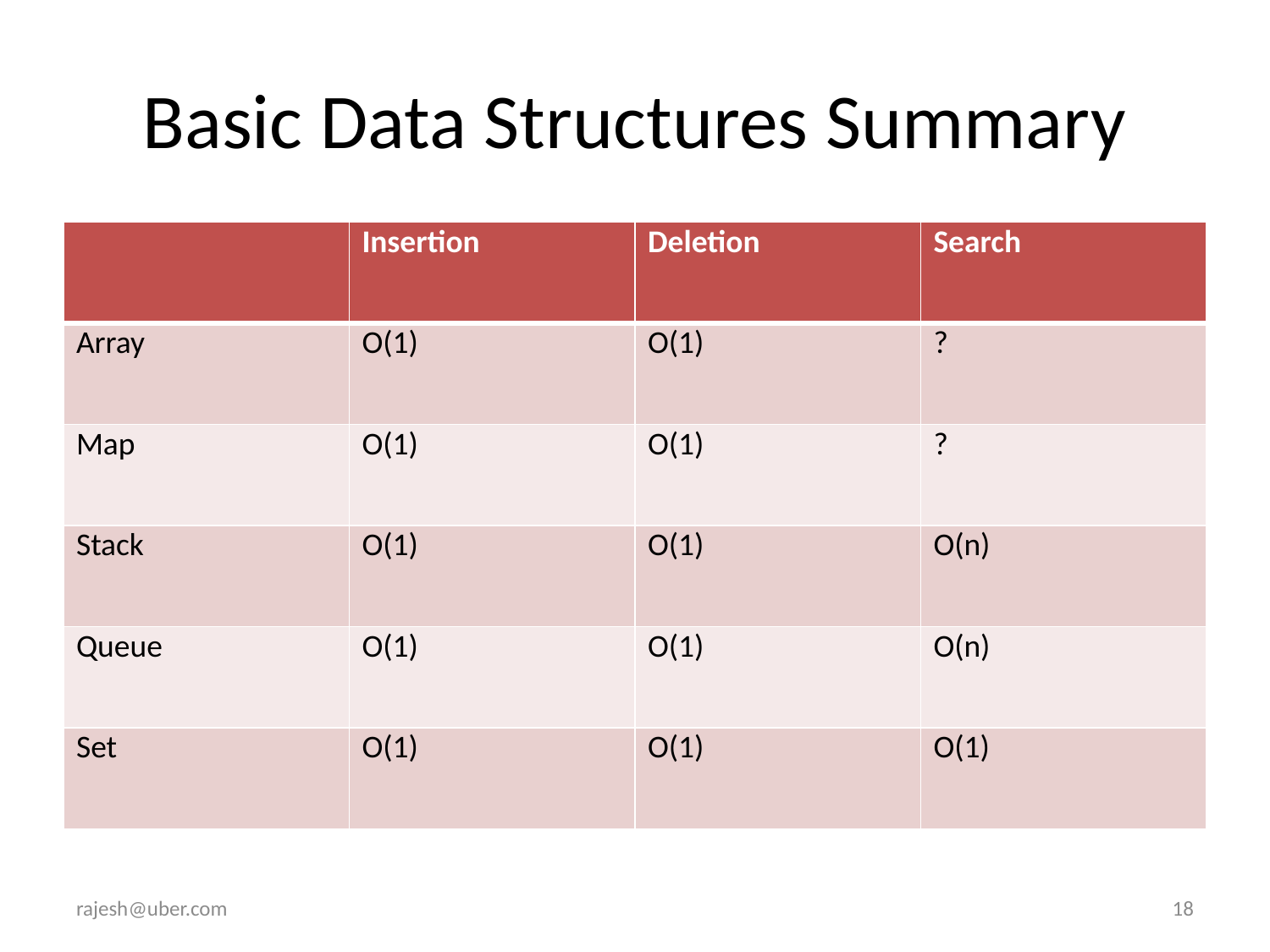

# Basic Data Structures Summary
|  | Insertion | Deletion | Search |
| --- | --- | --- | --- |
| Array | O(1) | O(1) | ? |
| Map | O(1) | O(1) | ? |
| Stack | O(1) | O(1) | O(n) |
| Queue | O(1) | O(1) | O(n) |
| Set | O(1) | O(1) | O(1) |
rajesh@uber.com
18